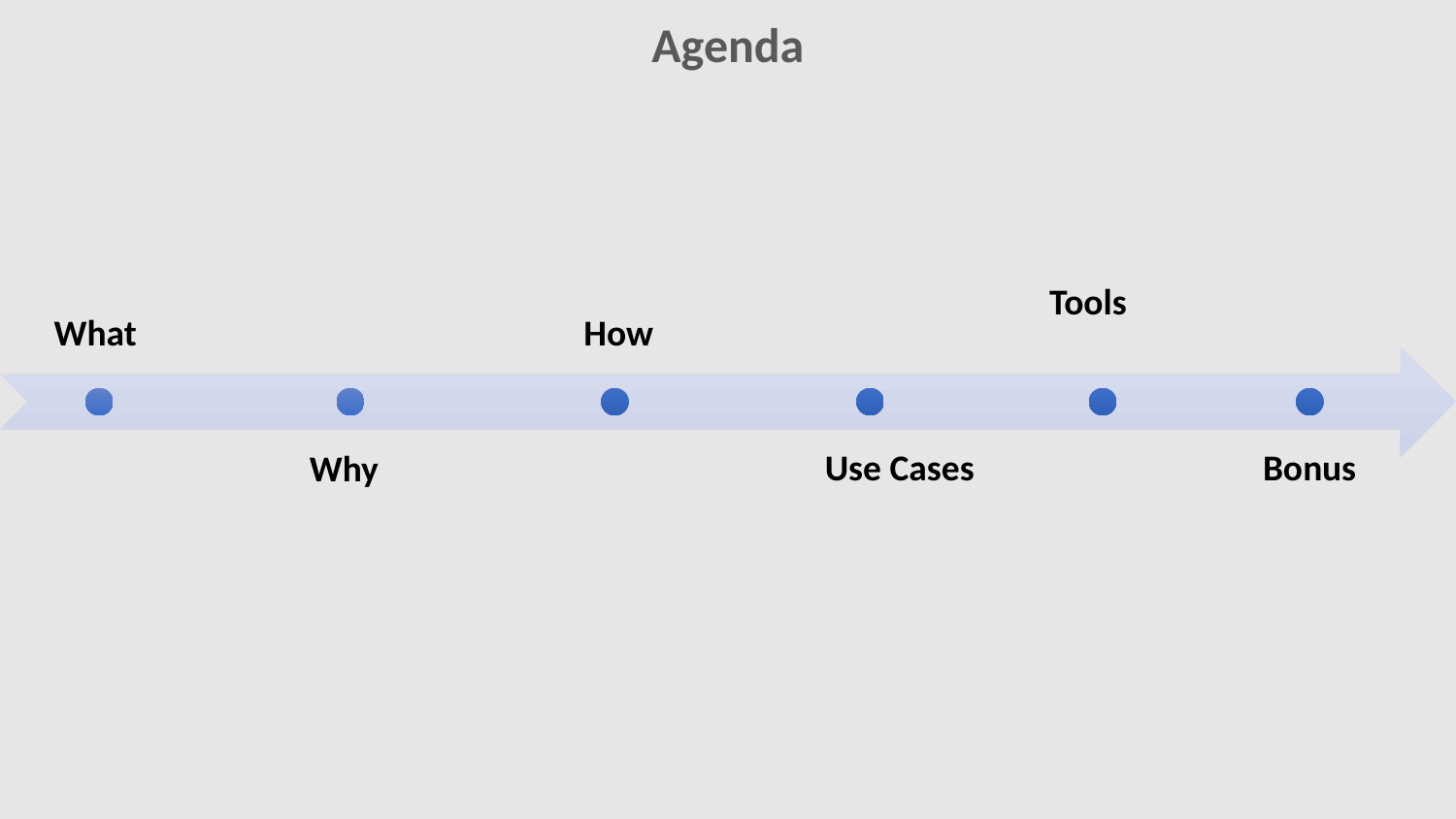

Agenda

    What
How

Why
Tools

Use Cases
          Bonus